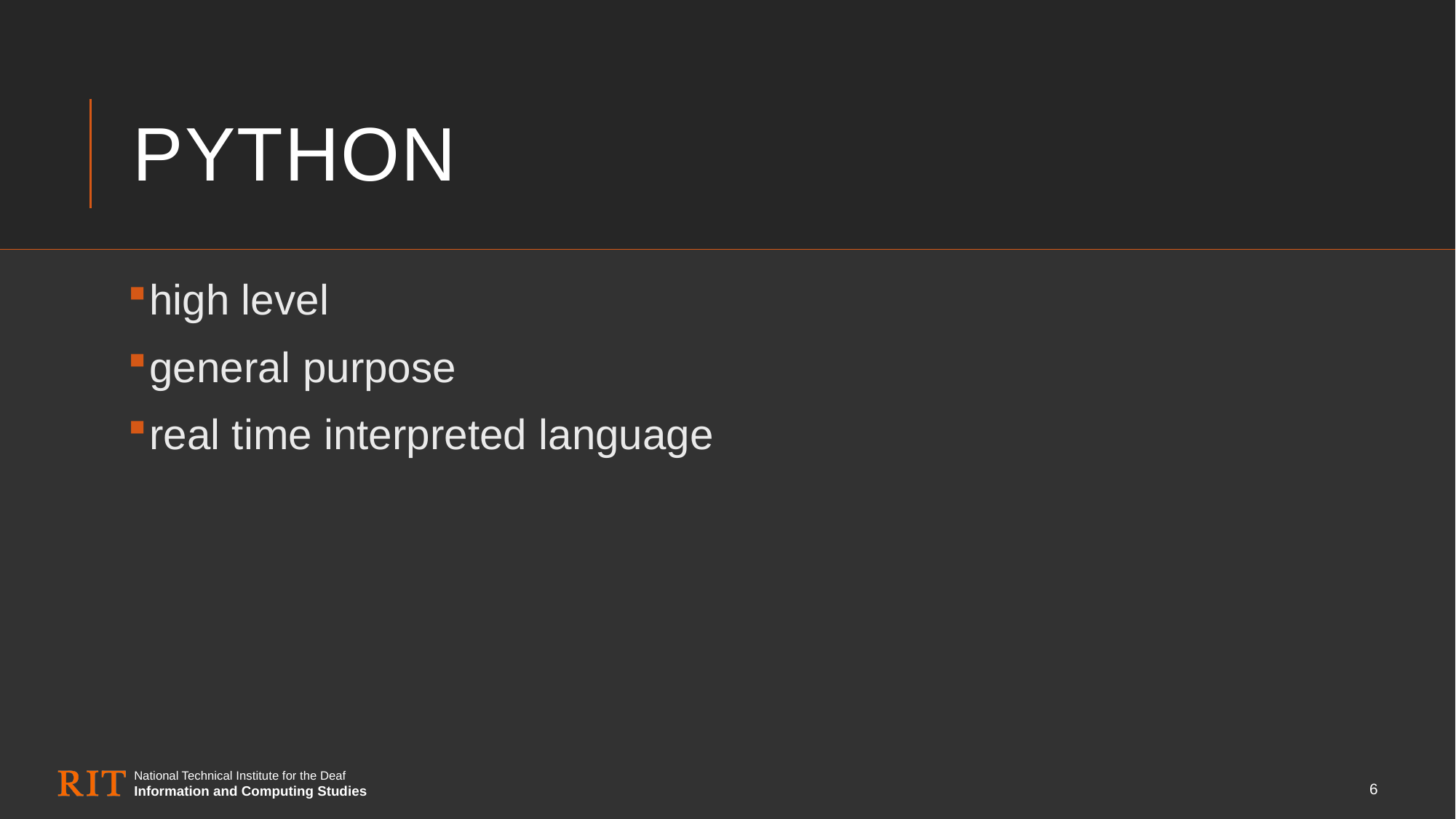

# Python
high level
general purpose
real time interpreted language

6